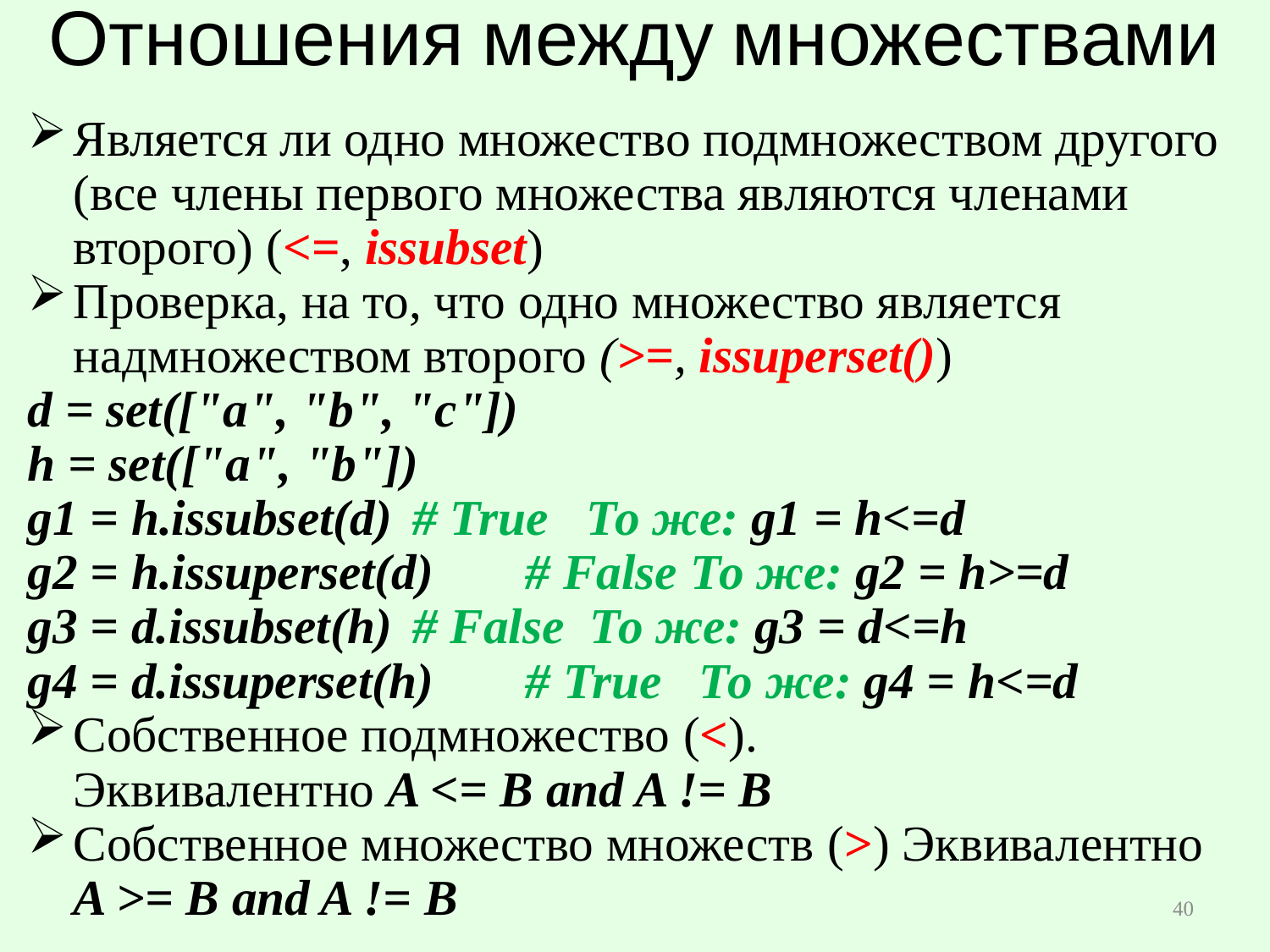

# Отношения между множествами
Является ли одно множество подмножеством другого (все члены первого множества являются членами второго) (<=, issubset)
Проверка, на то, что одно множество является надмножеством второго (>=, issuperset())
d = set(["a", "b", "c"])
h = set(["a", "b"])
g1 = h.issubset(d)	# True   То же: g1 = h<=d
g2 = h.issuperset(d)	# False То же: g2 = h>=d
g3 = d.issubset(h) 	# False  То же: g3 = d<=h
g4 = d.issuperset(h)	# True   То же: g4 = h<=d
Собственное подмножество (<).
Эквивалентно A <= B and A != B
Собственное множество множеств (>) Эквивалентно A >= B and A != B

40